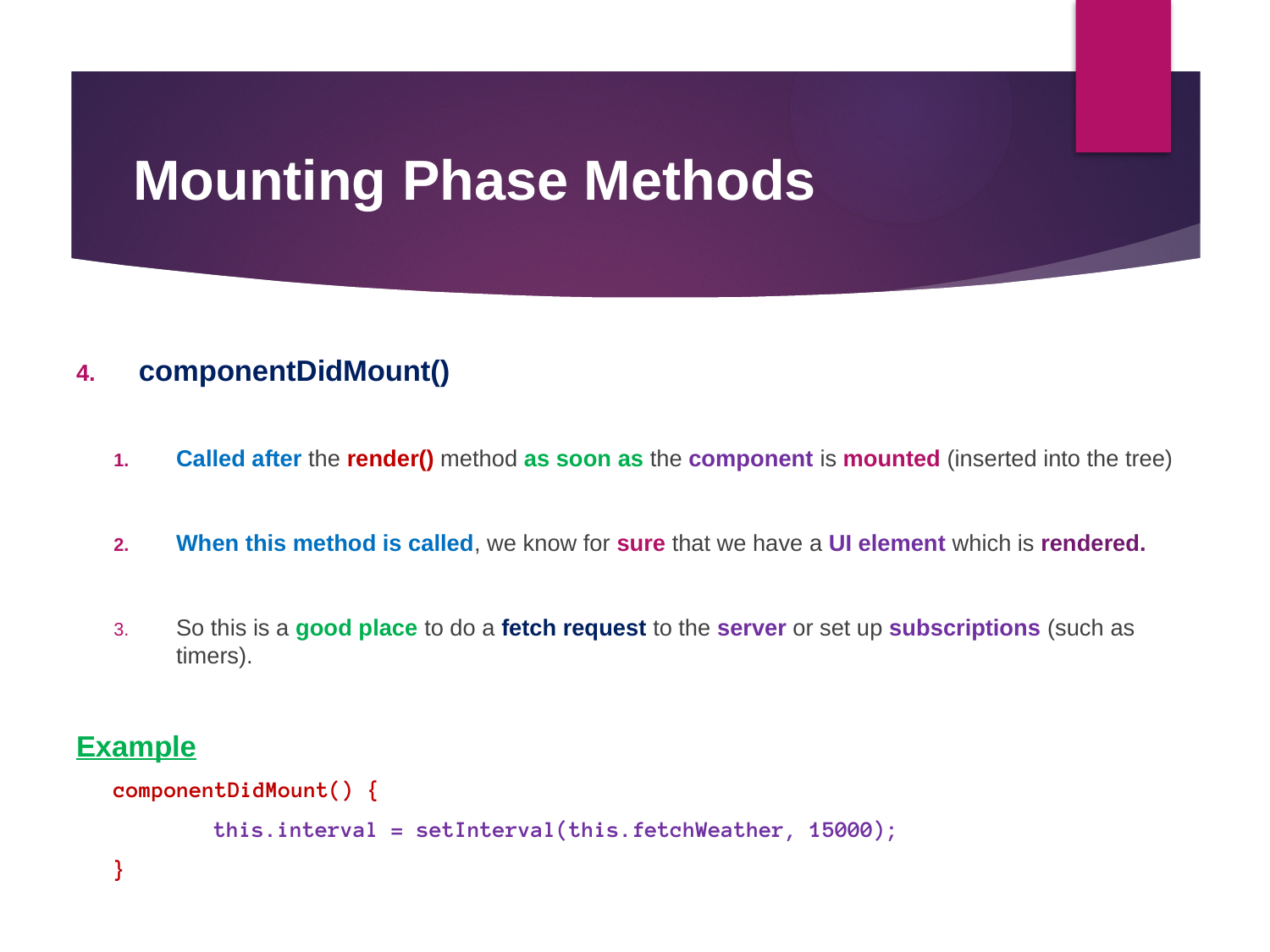

#
Mounting Phase Methods
componentDidMount()

Called after the render() method as soon as the component is mounted (inserted into the tree)

When this method is called, we know for sure that we have a UI element which is rendered.

So this is a good place to do a fetch request to the server or set up subscriptions (such as timers).

Example
componentDidMount() {
 	 this.interval = setInterval(this.fetchWeather, 15000);
}